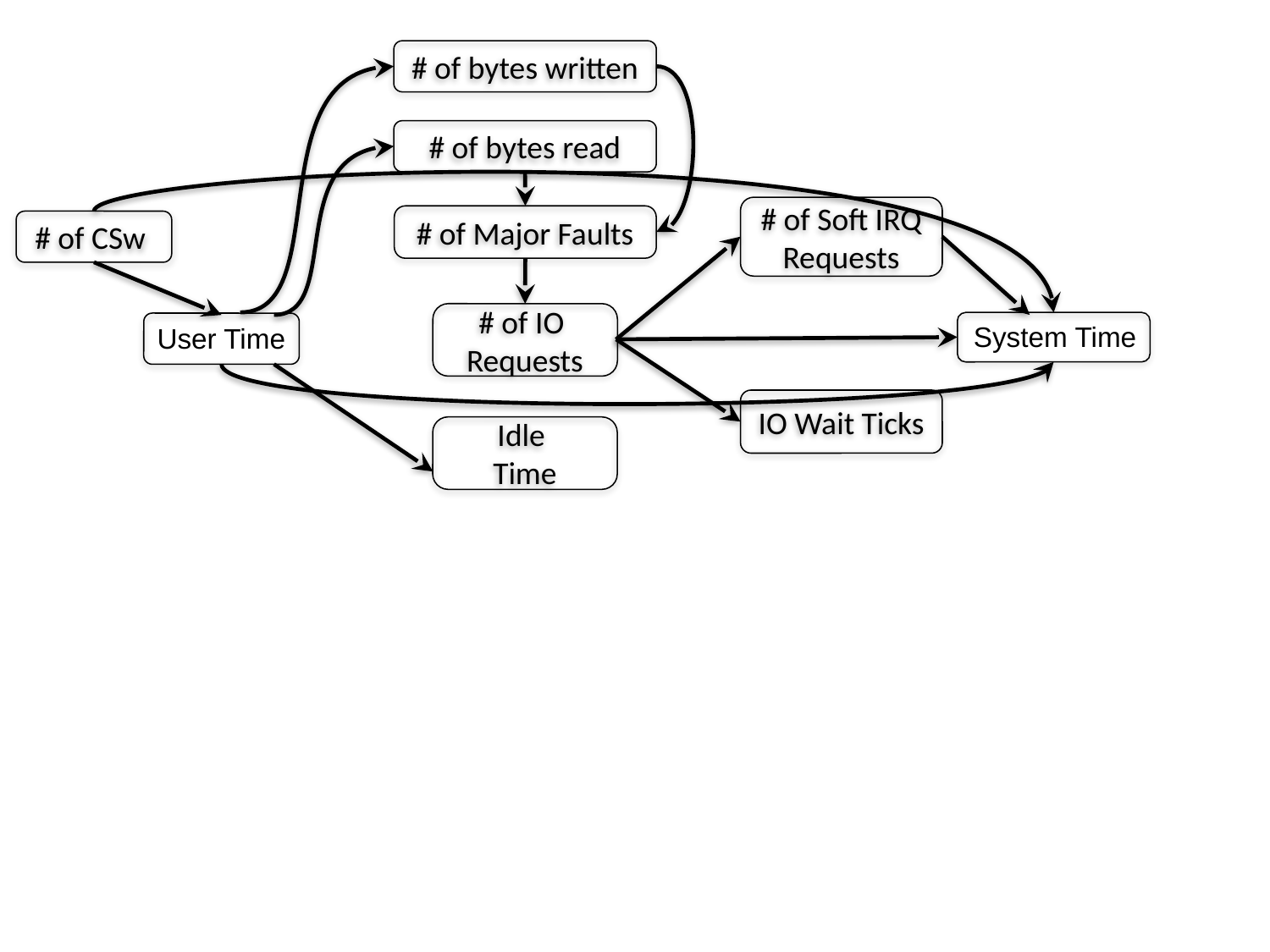

# of bytes written
# of bytes read
# of Soft IRQ Requests
# of Major Faults
# of CSw
# of IO
Requests

System Time
User Time
IO Wait Ticks
Idle
Time